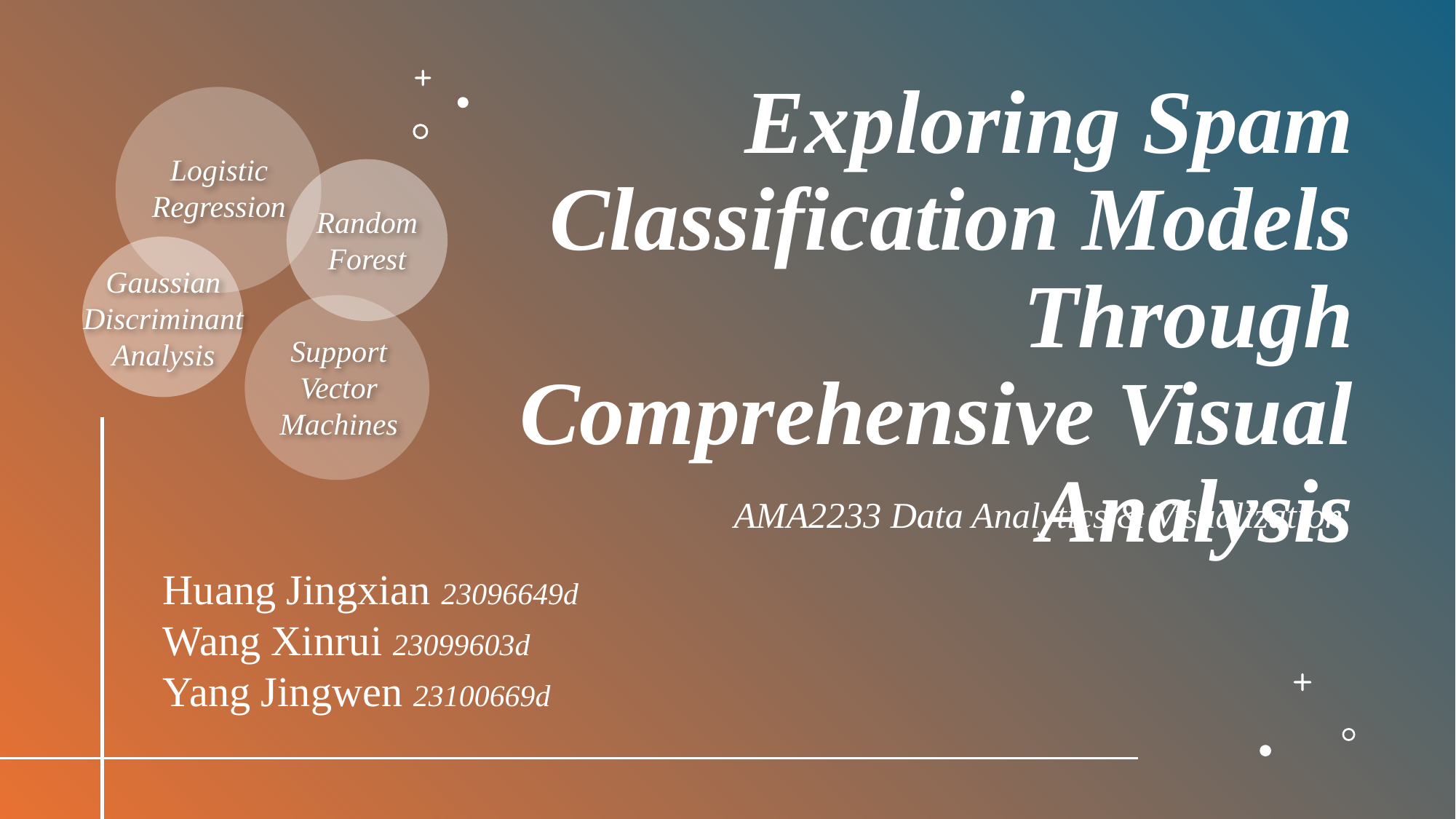

# Exploring Spam Classification Models Through Comprehensive Visual Analysis

Logistic Regression

Random
Forest

Gaussian
Discriminant
Analysis

Support
Vector
Machines

AMA2233 Data Analytics & Visualization
Huang Jingxian 23096649d
Wang Xinrui 23099603d
Yang Jingwen 23100669d